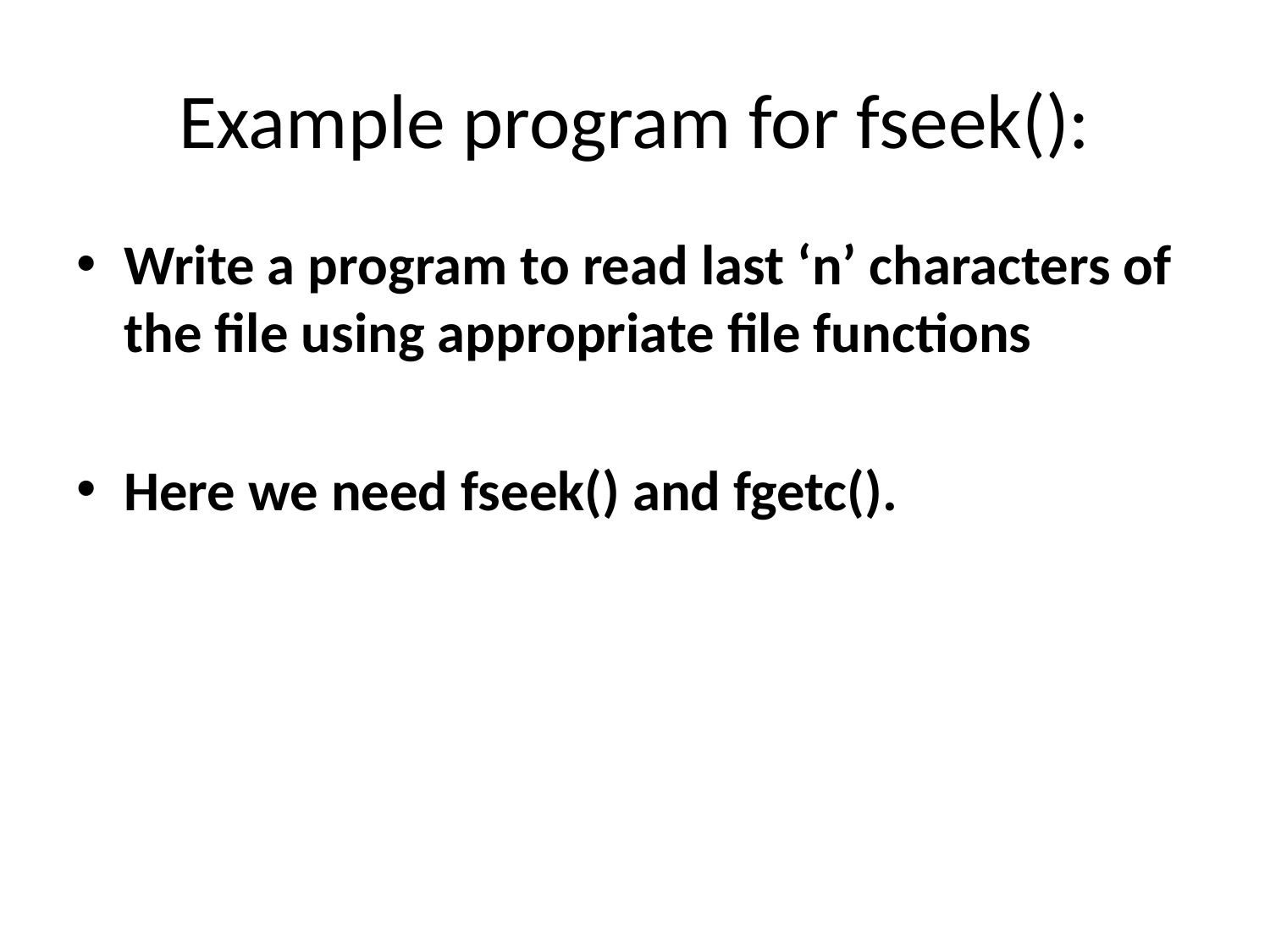

# Example program for fseek():
Write a program to read last ‘n’ characters of the file using appropriate file functions

Here we need fseek() and fgetc().